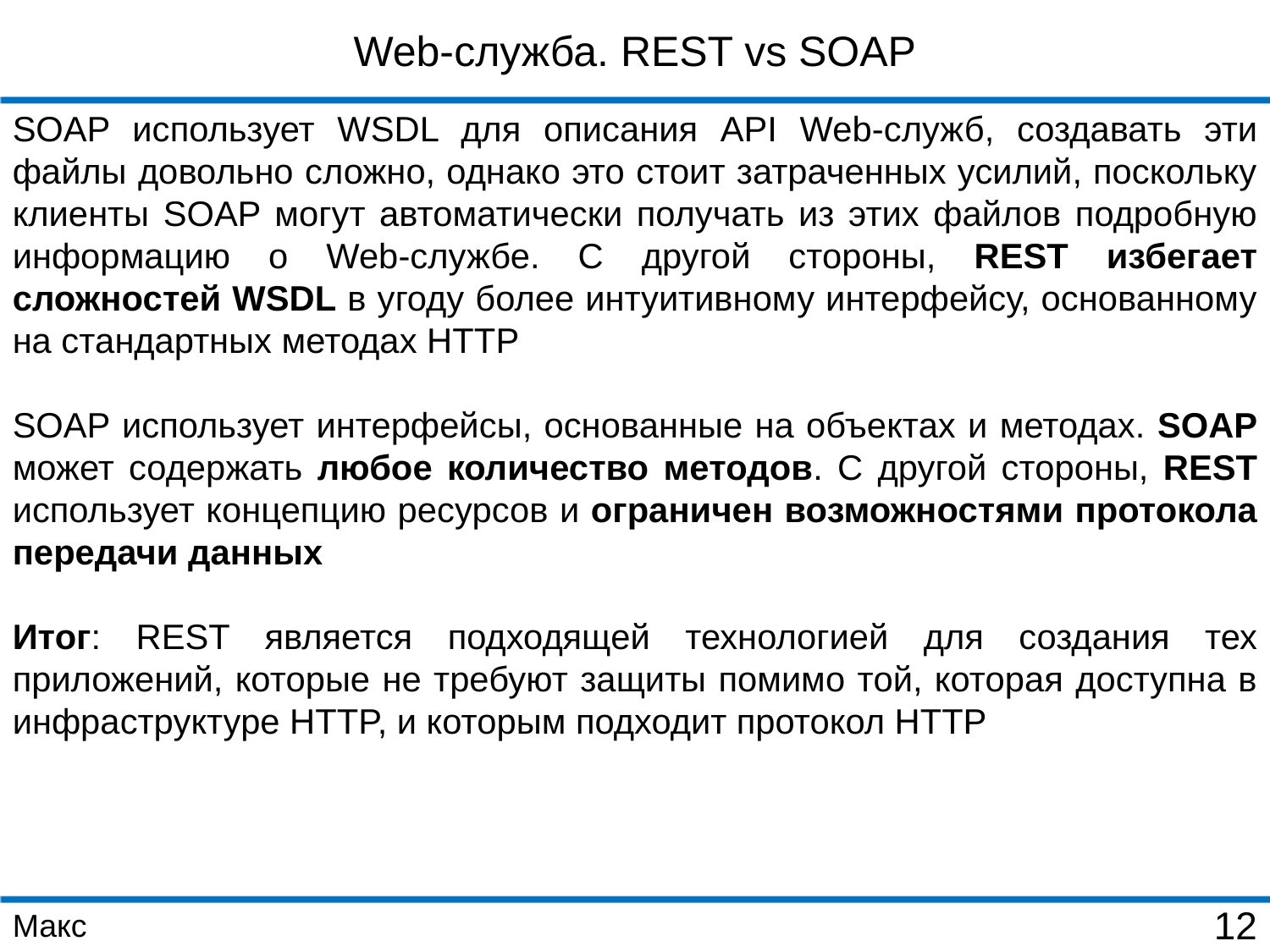

Web-служба. REST vs SOAP
SOAP использует WSDL для описания API Web-служб, создавать эти файлы довольно сложно, однако это стоит затраченных усилий, поскольку клиенты SOAP могут автоматически получать из этих файлов подробную информацию о Web-службе. С другой стороны, REST избегает сложностей WSDL в угоду более интуитивному интерфейсу, основанному на стандартных методах HTTP

SOAP использует интерфейсы, основанные на объектах и методах. SOAP может содержать любое количество методов. С другой стороны, REST использует концепцию ресурсов и ограничен возможностями протокола передачи данных

Итог: REST является подходящей технологией для создания тех приложений, которые не требуют защиты помимо той, которая доступна в инфраструктуре HTTP, и которым подходит протокол HTTP
Макс
12